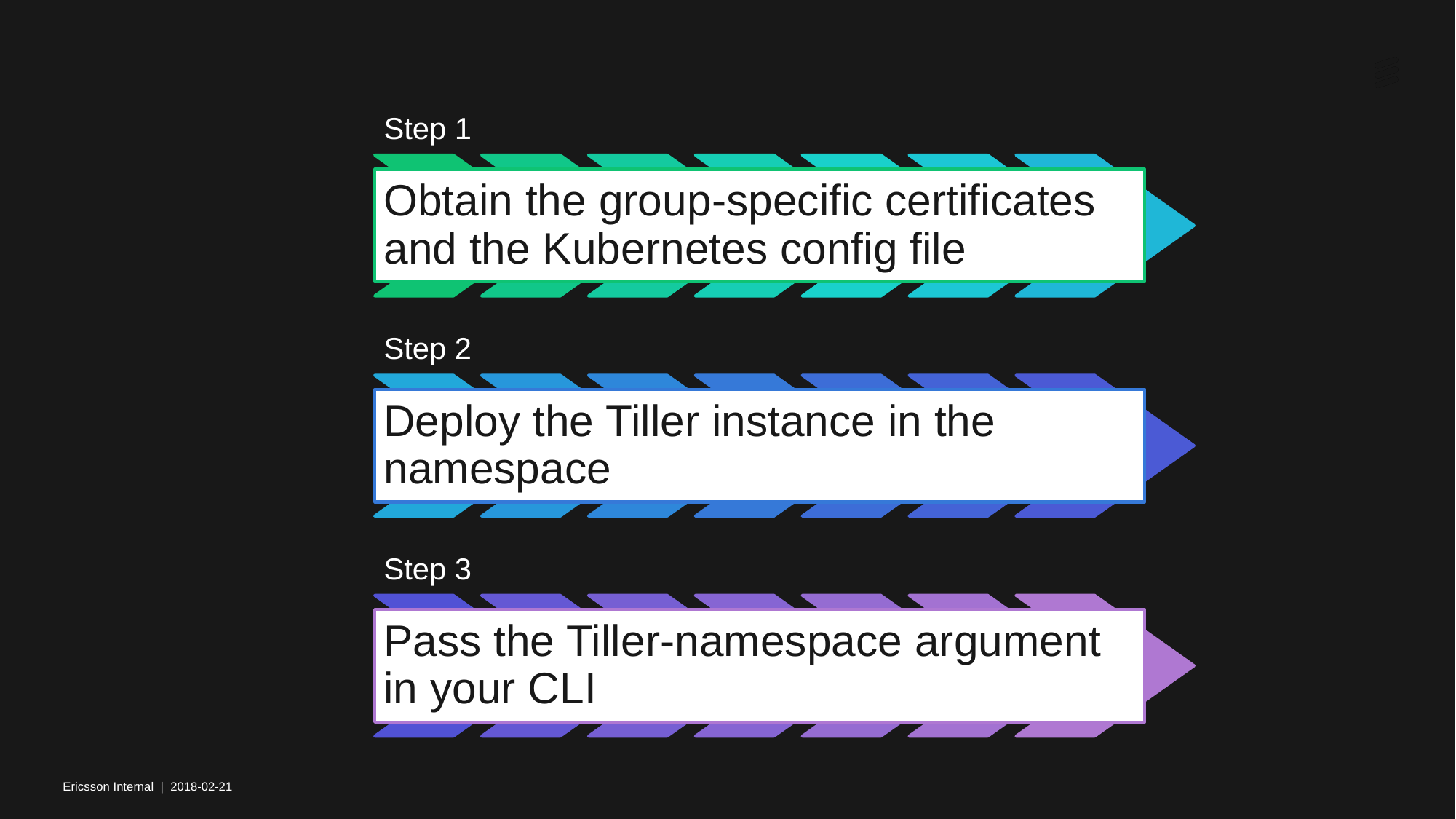

Step 1
Obtain the group-specific certificates and the Kubernetes config file
Step 2
Deploy the Tiller instance in the namespace
Step 3
Pass the Tiller-namespace argument in your CLI